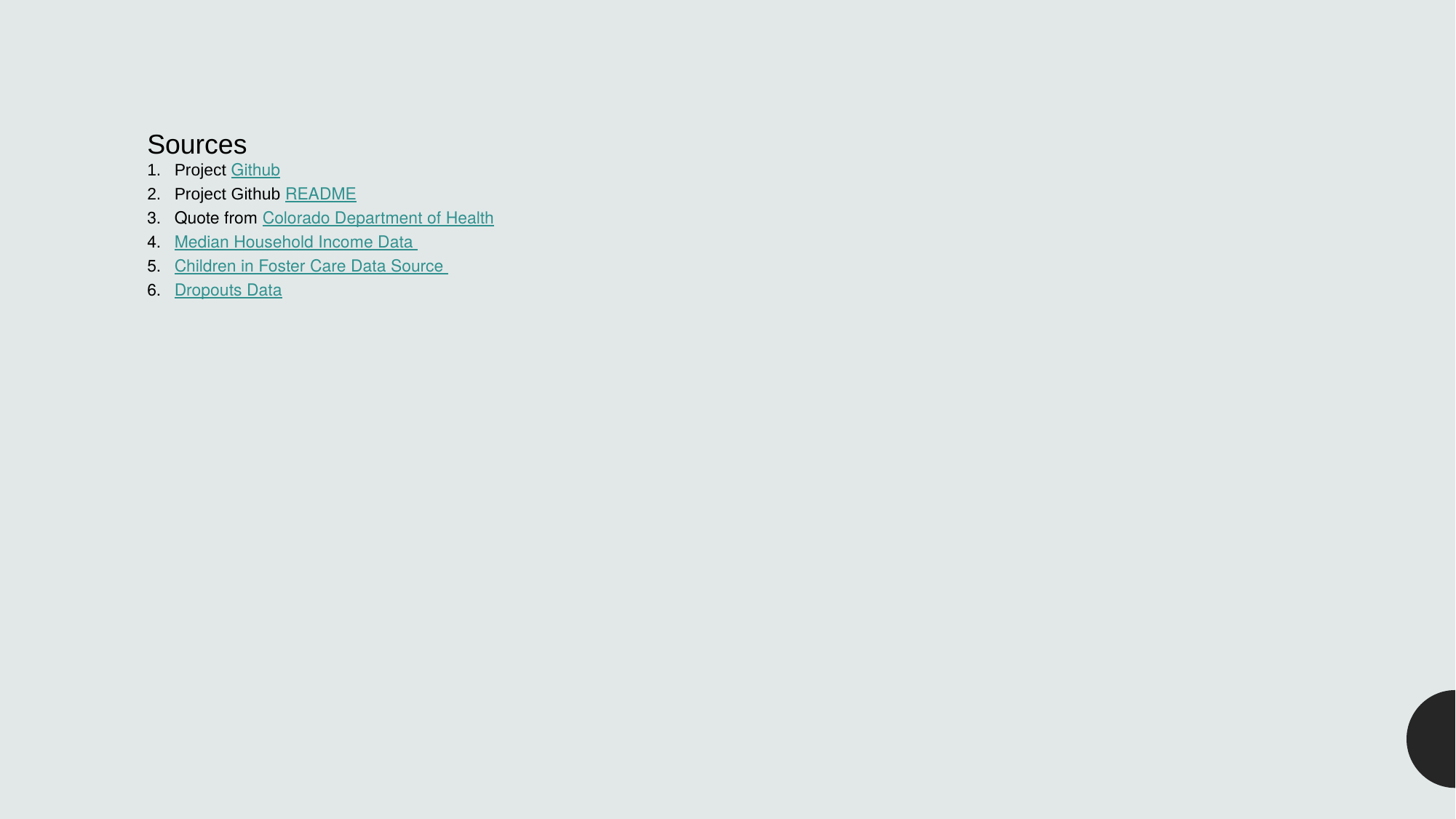

Sources
Project Github
Project Github README
Quote from Colorado Department of Health
Median Household Income Data
Children in Foster Care Data Source
Dropouts Data